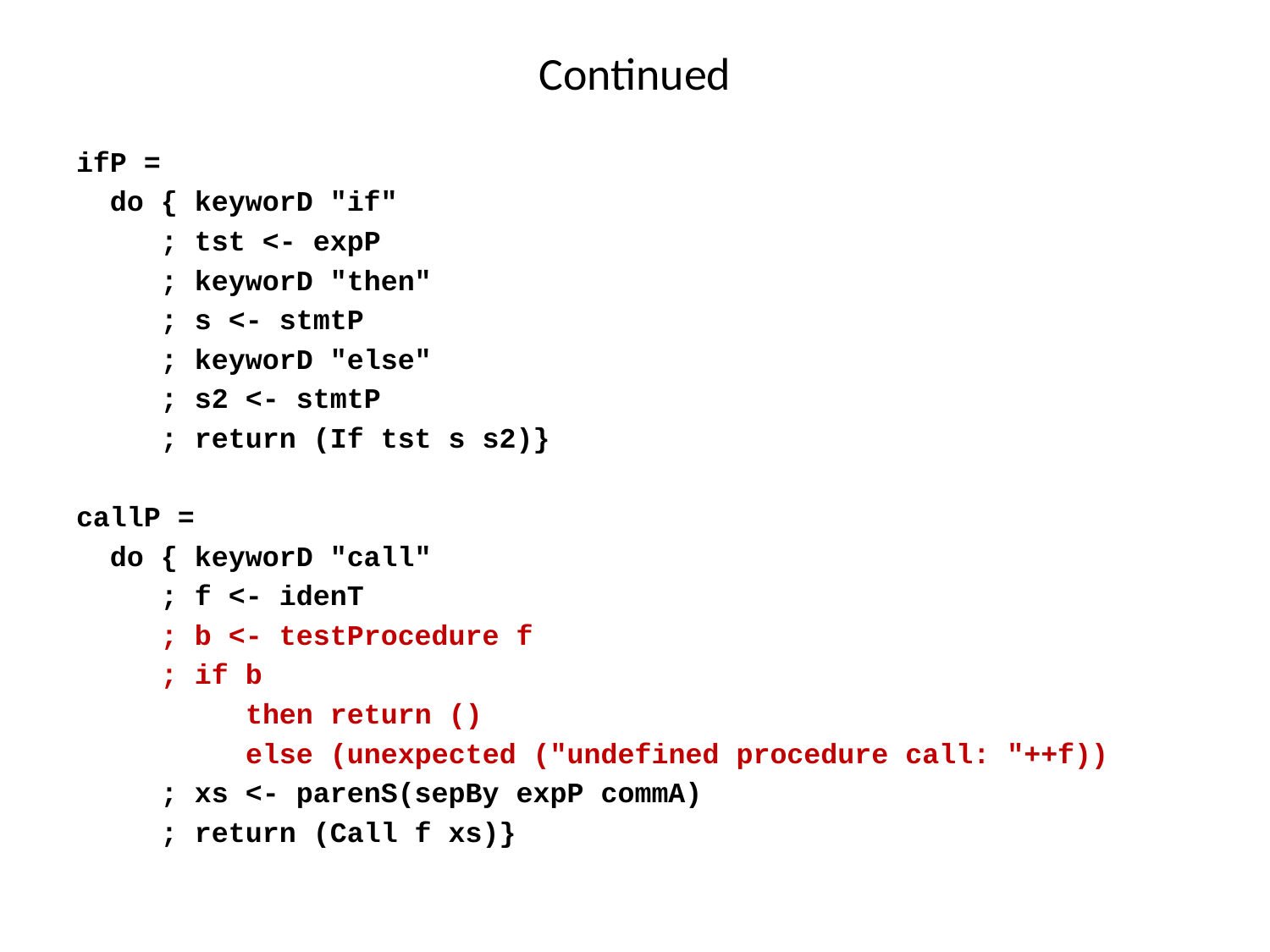

# Continued
ifP =
  do { keyworD "if"
     ; tst <- expP
     ; keyworD "then"
     ; s <- stmtP
     ; keyworD "else"
     ; s2 <- stmtP
     ; return (If tst s s2)}

callP =
  do { keyworD "call"
     ; f <- idenT
     ; b <- testProcedure f
     ; if b
          then return ()
          else (unexpected ("undefined procedure call: "++f))
     ; xs <- parenS(sepBy expP commA)
     ; return (Call f xs)}